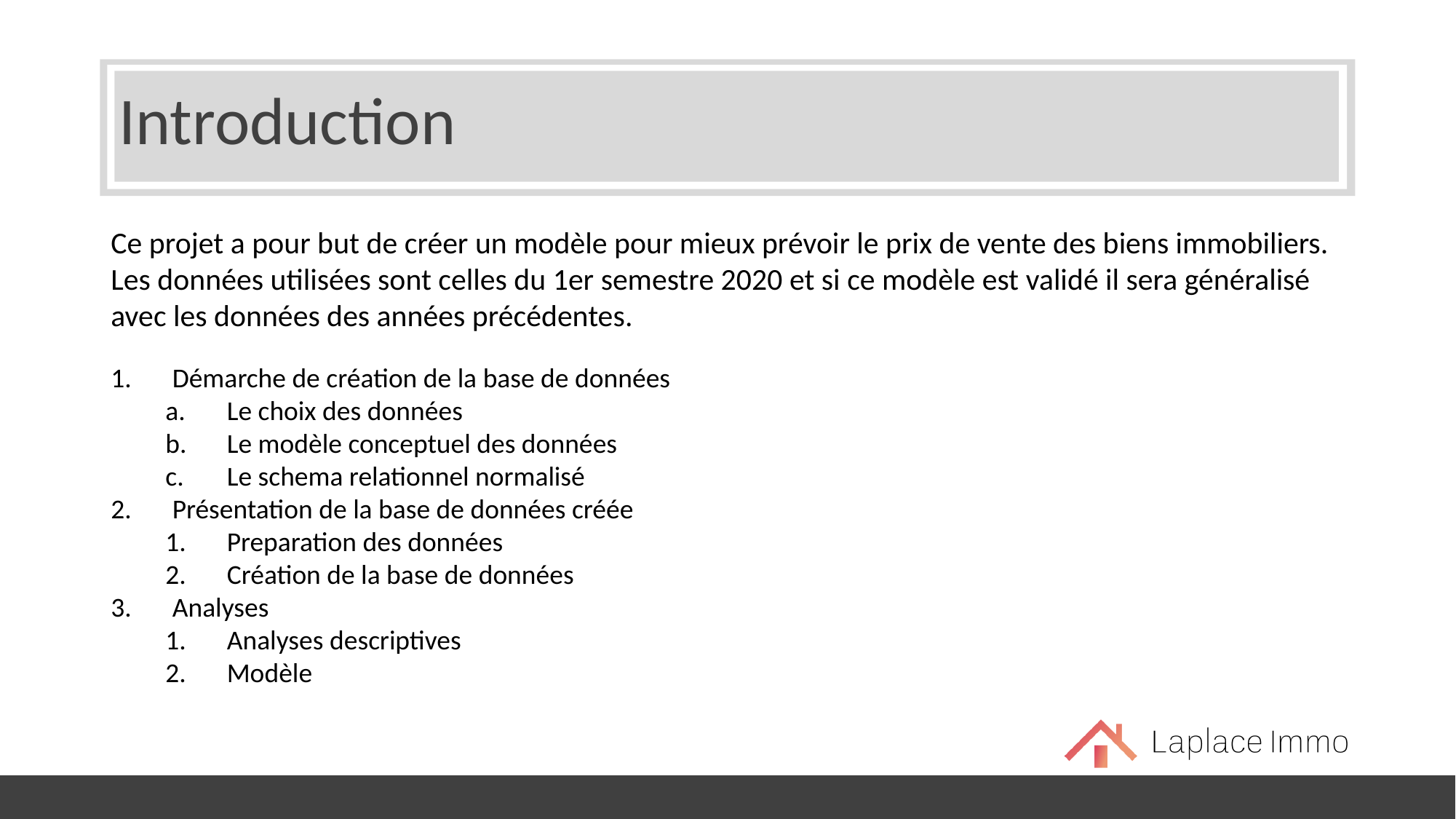

# Introduction
Ce projet a pour but de créer un modèle pour mieux prévoir le prix de vente des biens immobiliers. Les données utilisées sont celles du 1er semestre 2020 et si ce modèle est validé il sera généralisé avec les données des années précédentes.
Démarche de création de la base de données
Le choix des données
Le modèle conceptuel des données
Le schema relationnel normalisé
Présentation de la base de données créée
Preparation des données
Création de la base de données
Analyses
Analyses descriptives
Modèle